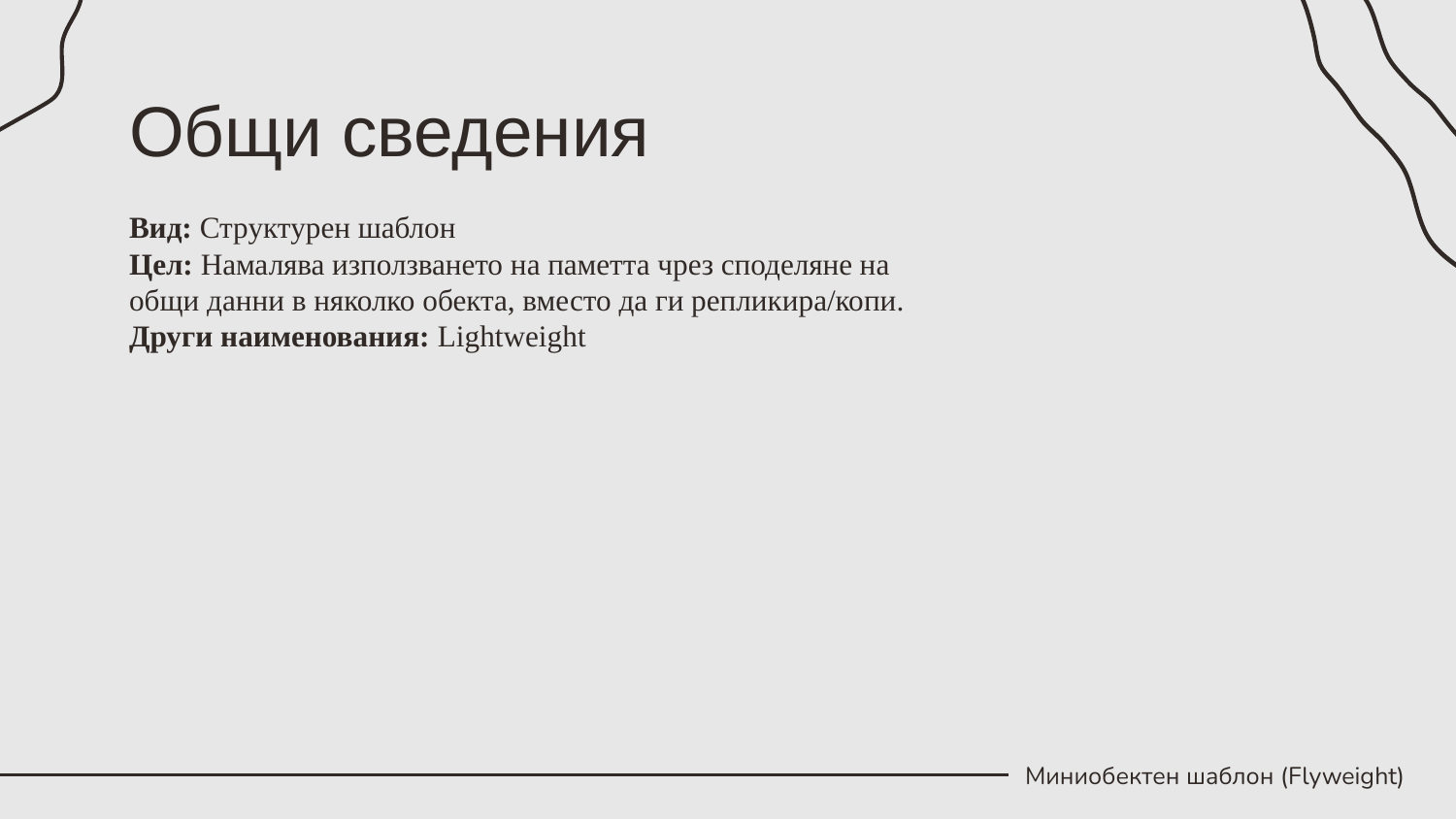

# Общи сведения
Вид: Структурен шаблон
Цел: Намалява използването на паметта чрез споделяне на
общи данни в няколко обекта, вместо да ги репликира/копи.
Други наименования: Lightweight
Миниобектен шаблон (Flyweight)